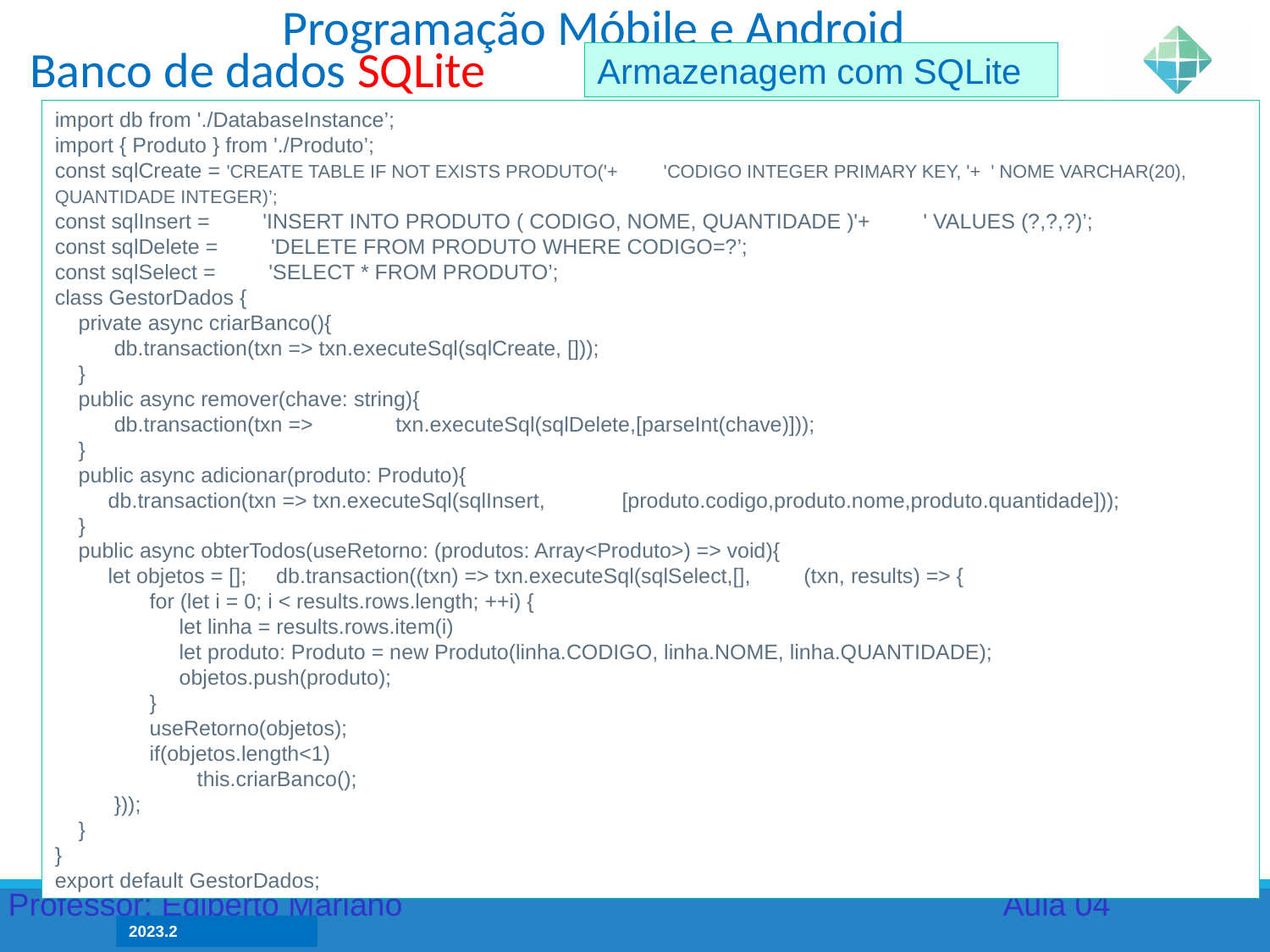

Programação Móbile e Android
Banco de dados SQLite
Armazenagem com SQLite
import db from './DatabaseInstance’;
import { Produto } from './Produto’;
const sqlCreate = 'CREATE TABLE IF NOT EXISTS PRODUTO('+         'CODIGO INTEGER PRIMARY KEY, '+  ' NOME VARCHAR(20), QUANTIDADE INTEGER)’;
const sqlInsert =         'INSERT INTO PRODUTO ( CODIGO, NOME, QUANTIDADE )'+         ' VALUES (?,?,?)’;
const sqlDelete =         'DELETE FROM PRODUTO WHERE CODIGO=?’;
const sqlSelect =         'SELECT * FROM PRODUTO’;
class GestorDados {
    private async criarBanco(){
          db.transaction(txn => txn.executeSql(sqlCreate, []));
    }
    public async remover(chave: string){
          db.transaction(txn =>              txn.executeSql(sqlDelete,[parseInt(chave)]));
    }
    public async adicionar(produto: Produto){
         db.transaction(txn => txn.executeSql(sqlInsert,             [produto.codigo,produto.nome,produto.quantidade]));
    }
    public async obterTodos(useRetorno: (produtos: Array<Produto>) => void){
         let objetos = [];     db.transaction((txn) => txn.executeSql(sqlSelect,[],         (txn, results) => {
                for (let i = 0; i < results.rows.length; ++i) {
                     let linha = results.rows.item(i)
                     let produto: Produto = new Produto(linha.CODIGO, linha.NOME, linha.QUANTIDADE);
                     objetos.push(produto);
                }
                useRetorno(objetos);
                if(objetos.length<1)
                        this.criarBanco();
          }));
    }
}
export default GestorDados;